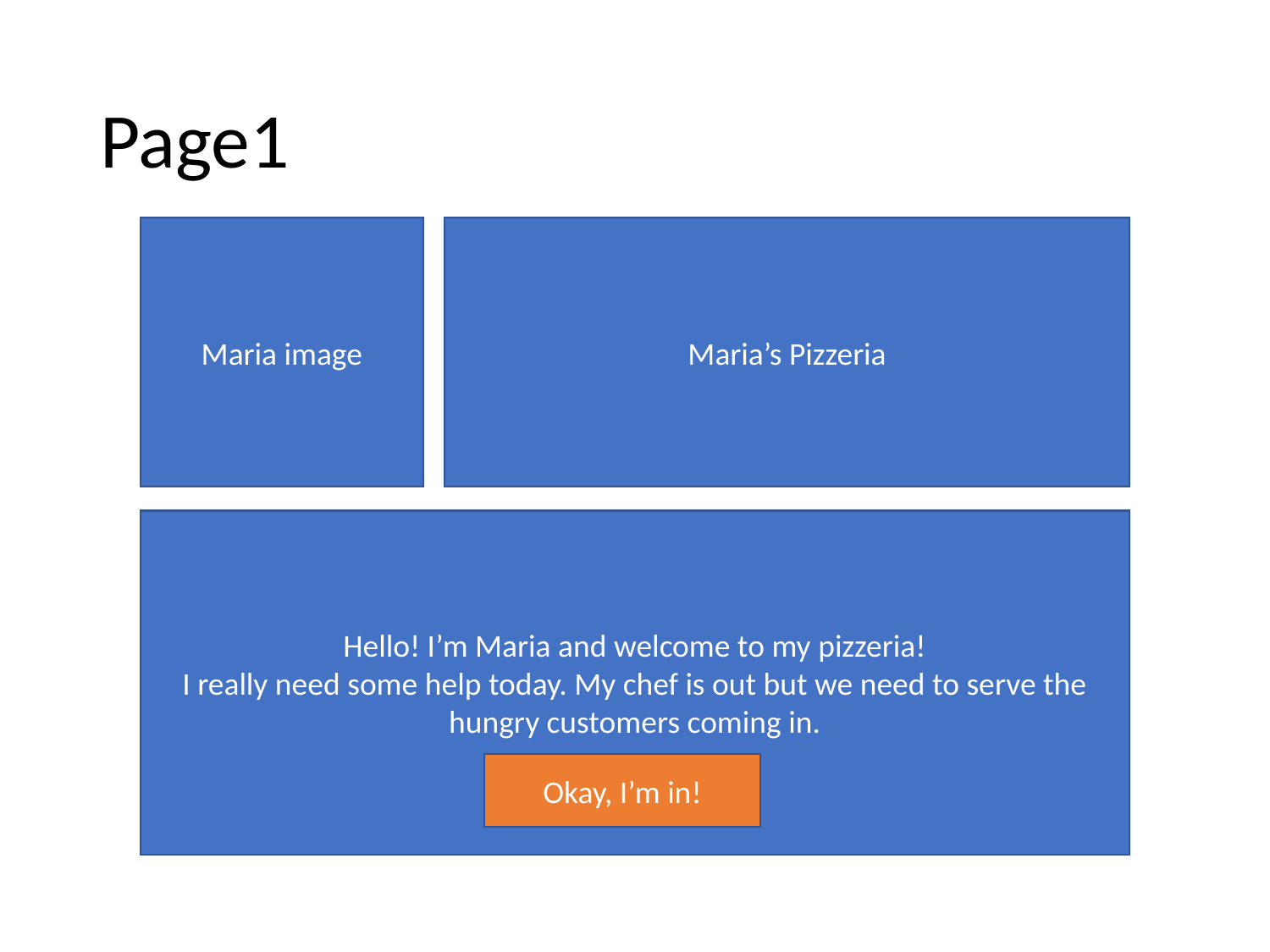

# Page1
Maria image
Maria’s Pizzeria
Hello! I’m Maria and welcome to my pizzeria!
I really need some help today. My chef is out but we need to serve the hungry customers coming in.
Okay, I’m in!